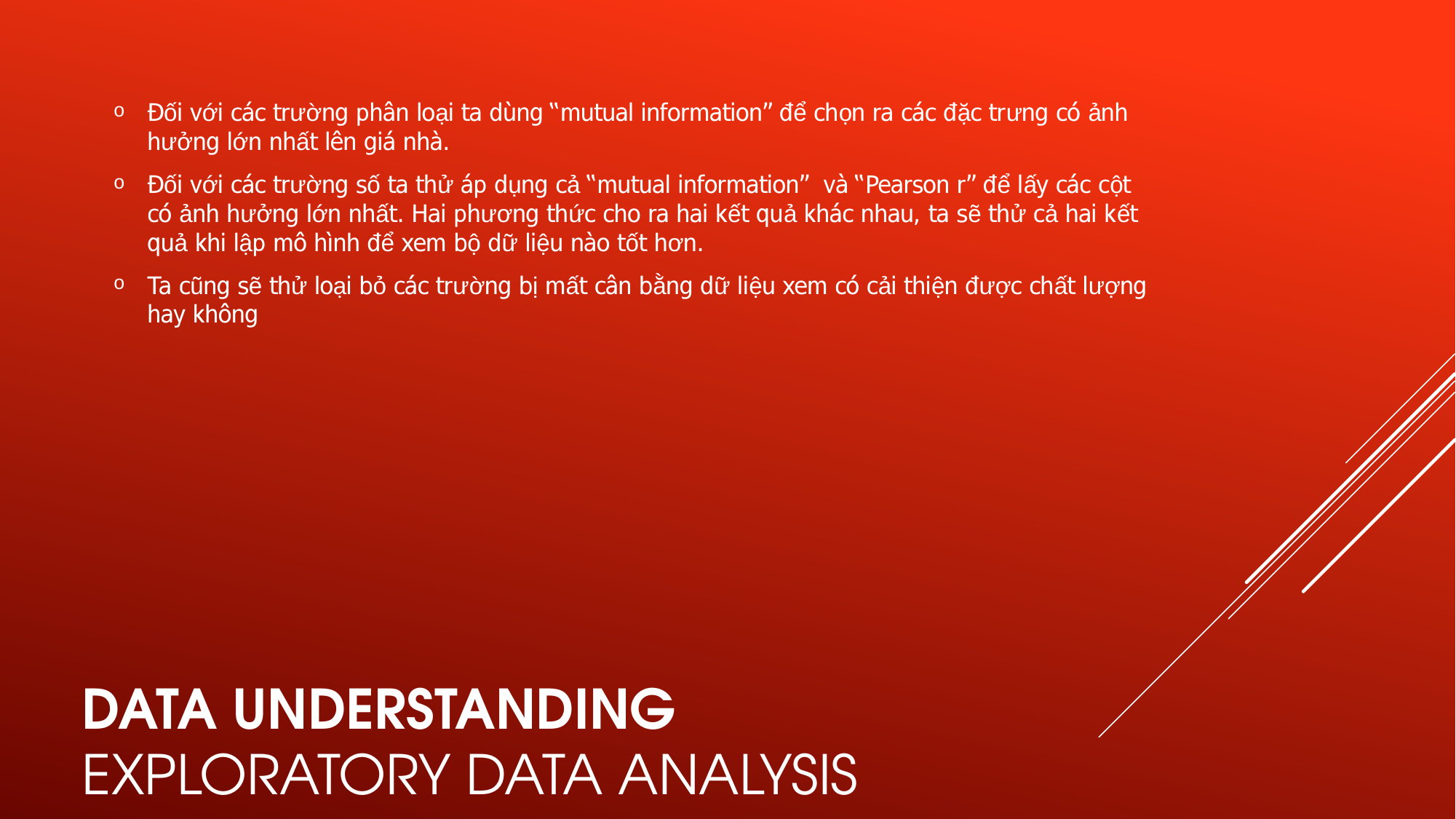

Đối với các trường phân loại ta dùng “mutual information” để chọn ra các đặc trưng có ảnh hưởng lớn nhất lên giá nhà.
Đối với các trường số ta thử áp dụng cả “mutual information”  và “Pearson r” để lấy các cột có ảnh hưởng lớn nhất. Hai phương thức cho ra hai kết quả khác nhau, ta sẽ thử cả hai kết quả khi lập mô hình để xem bộ dữ liệu nào tốt hơn.
Ta cũng sẽ thử loại bỏ các trường bị mất cân bằng dữ liệu xem có cải thiện được chất lượng hay không
# data understanding Exploratory Data Analysis